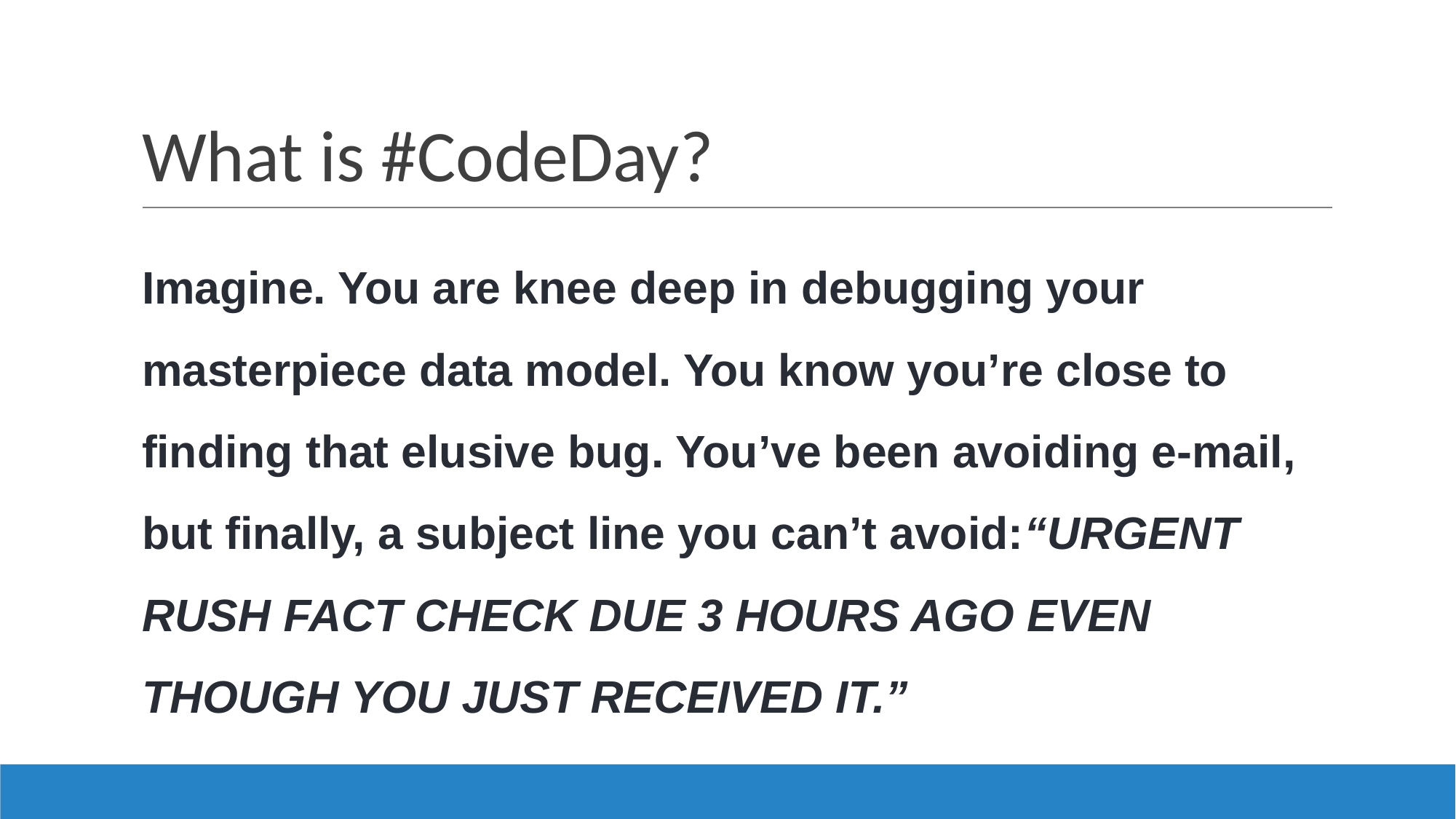

# What is #CodeDay?
Imagine. You are knee deep in debugging your masterpiece data model. You know you’re close to finding that elusive bug. You’ve been avoiding e-mail, but finally, a subject line you can’t avoid:“URGENT RUSH FACT CHECK DUE 3 HOURS AGO EVEN THOUGH YOU JUST RECEIVED IT.”